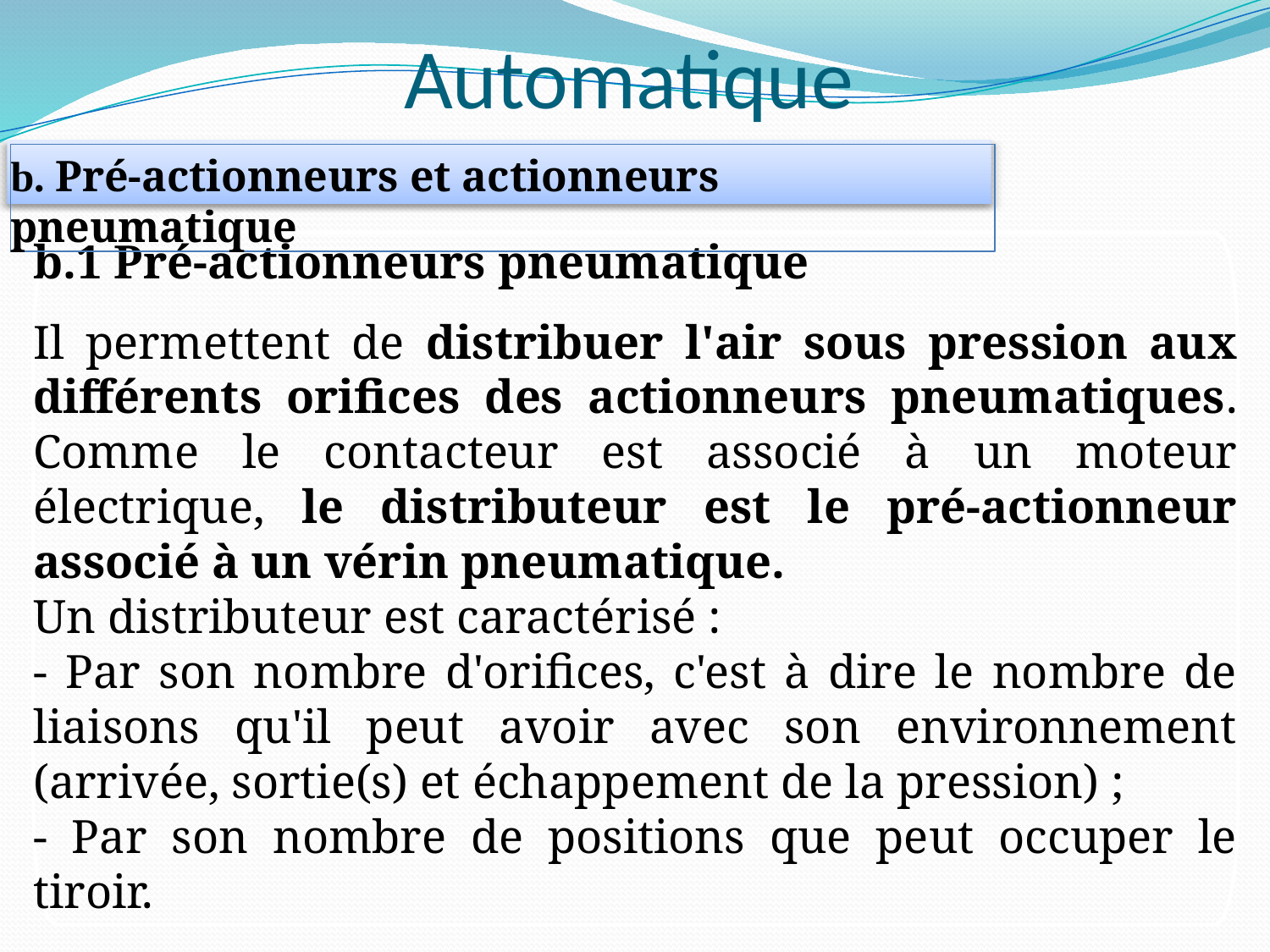

# Automatique

b. Pré-actionneurs et actionneurs pneumatique
b.1 Pré-actionneurs pneumatique

Il permettent de distribuer l'air sous pression aux différents orifices des actionneurs pneumatiques. Comme le contacteur est associé à un moteur électrique, le distributeur est le pré-actionneur associé à un vérin pneumatique.
Un distributeur est caractérisé :
- Par son nombre d'orifices, c'est à dire le nombre de liaisons qu'il peut avoir avec son environnement (arrivée, sortie(s) et échappement de la pression) ;
- Par son nombre de positions que peut occuper le tiroir.